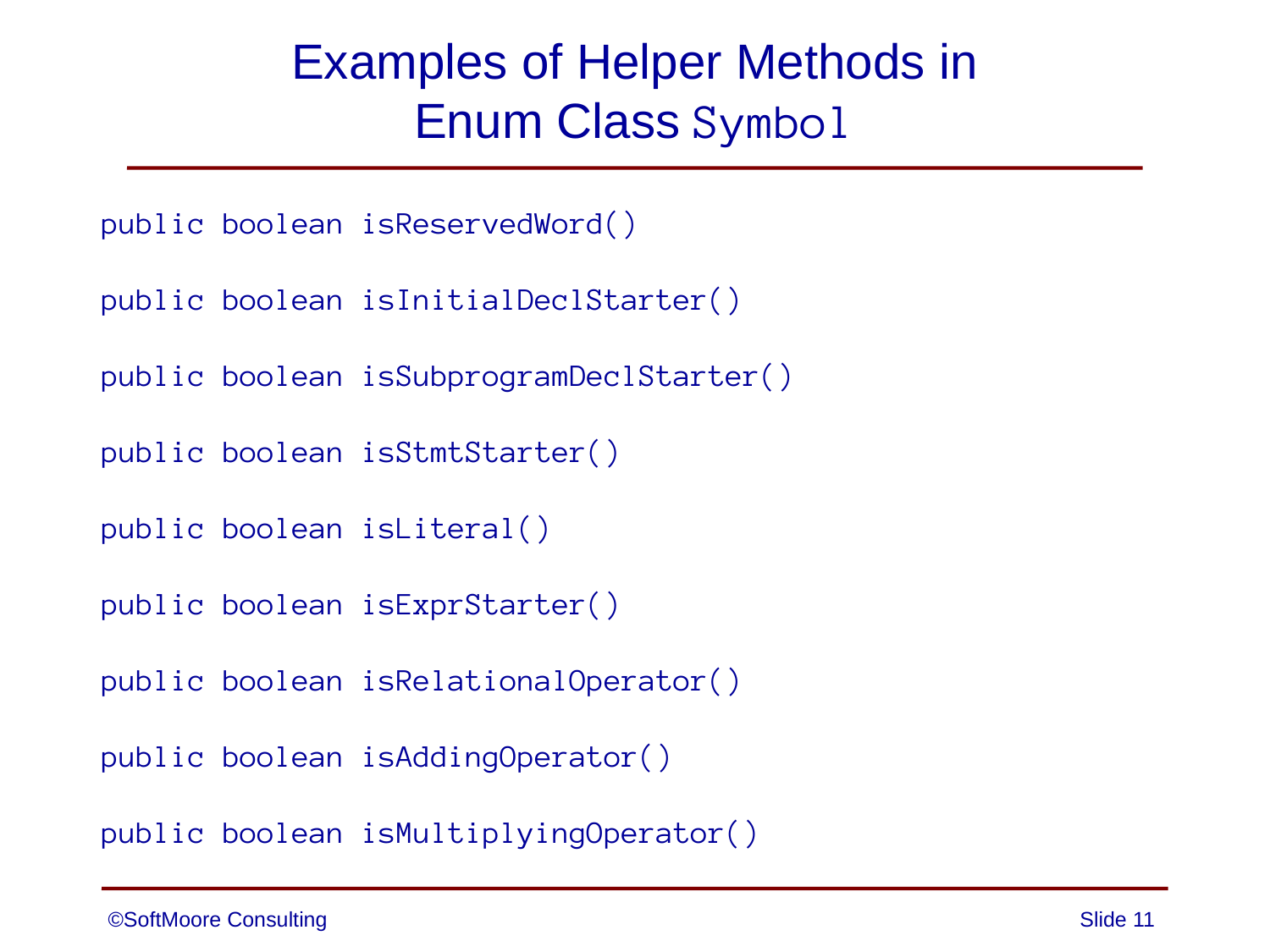

# Examples of Helper Methods in Enum Class Symbol
public boolean isReservedWord()

public boolean isInitialDeclStarter()

public boolean isSubprogramDeclStarter()

public boolean isStmtStarter()

public boolean isLiteral()

public boolean isExprStarter()

public boolean isRelationalOperator()

public boolean isAddingOperator()

public boolean isMultiplyingOperator()
©SoftMoore Consulting
Slide 11